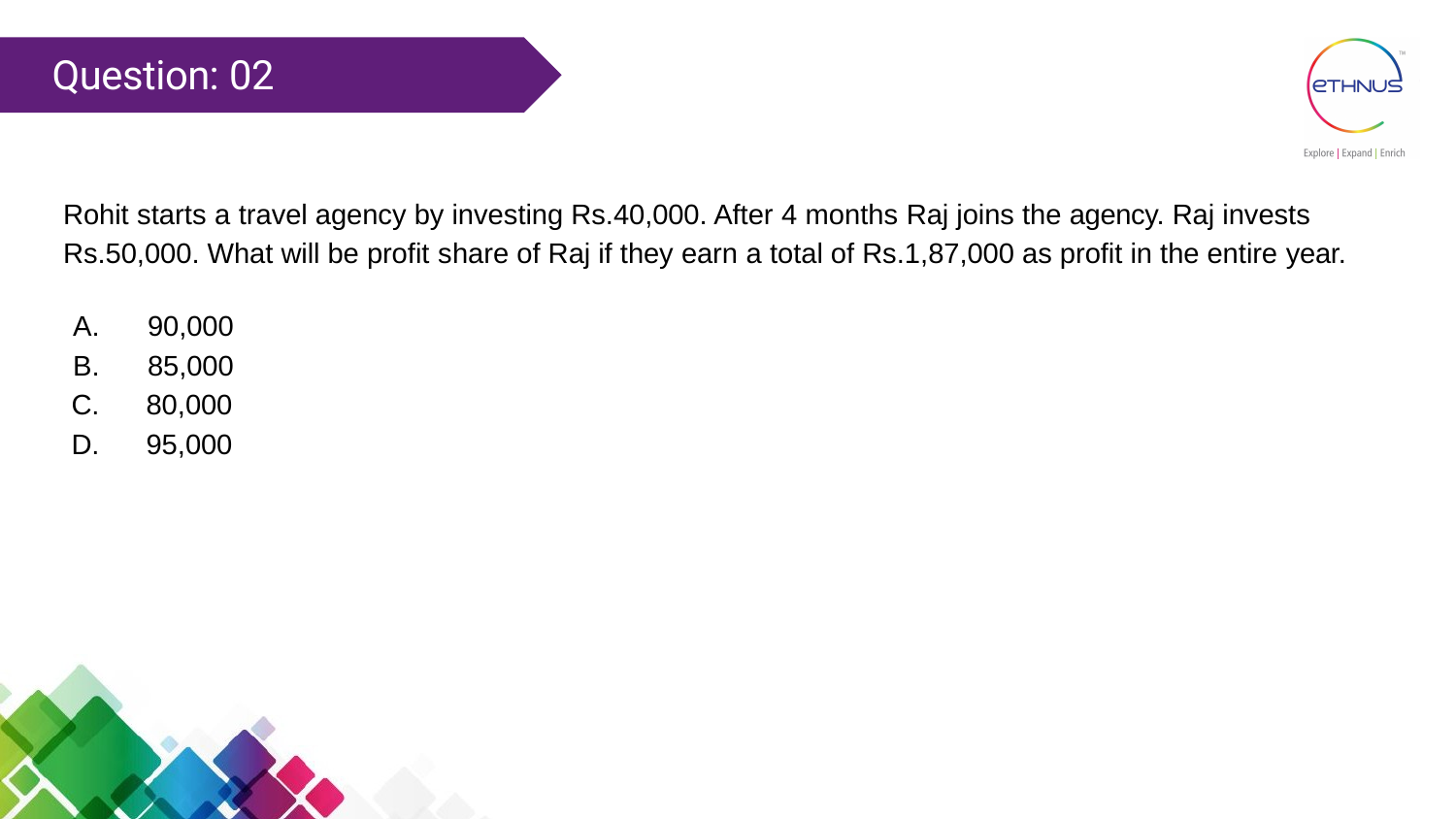

# Question: 02
Rohit starts a travel agency by investing Rs.40,000. After 4 months Raj joins the agency. Raj invests  Rs.50,000. What will be profit share of Raj if they earn a total of Rs.1,87,000 as profit in the entire year.

A.	90,000
B.	85,000
C.	80,000
D.	95,000